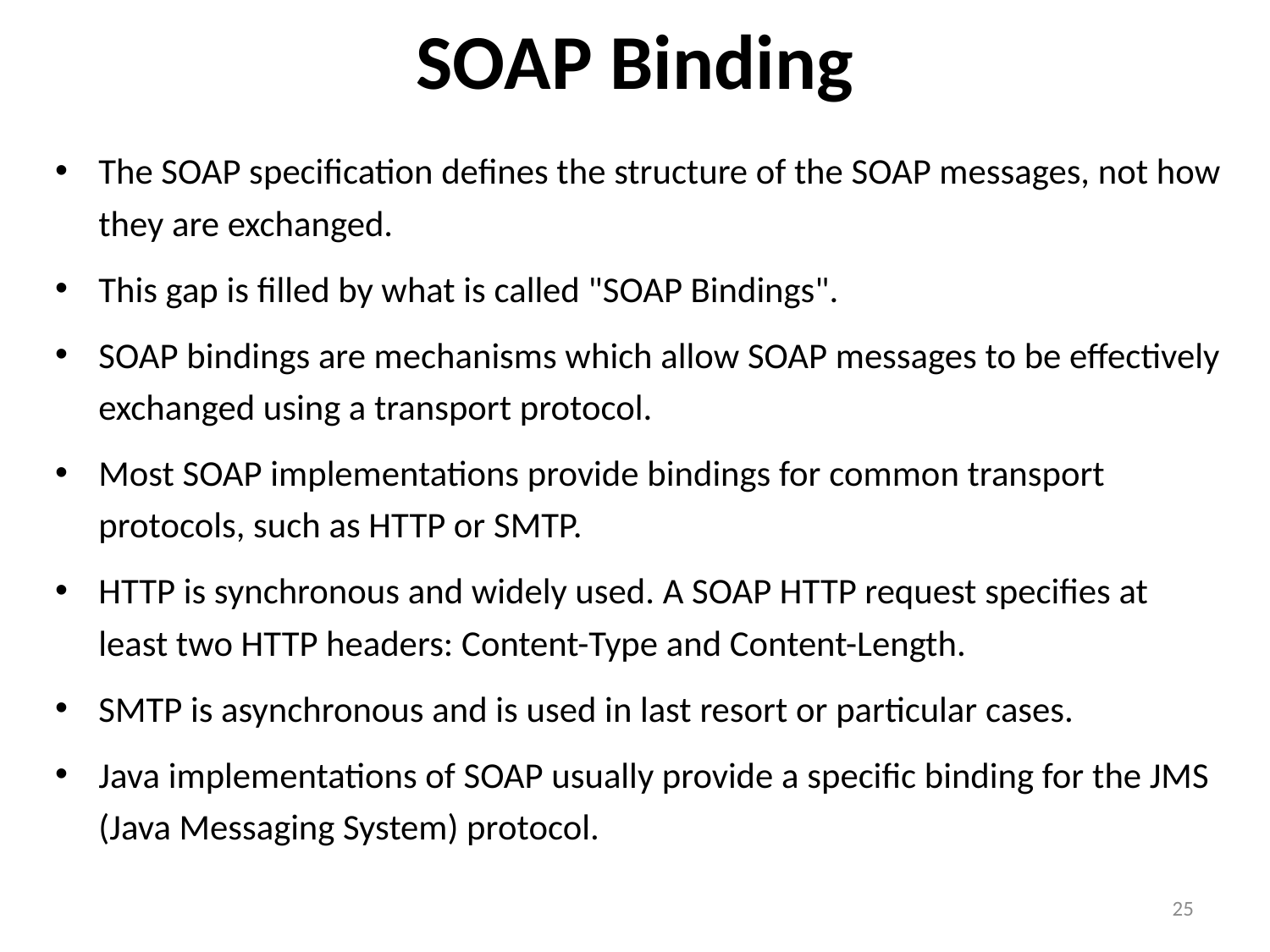

# SOAP Binding
The SOAP specification defines the structure of the SOAP messages, not how they are exchanged.
This gap is filled by what is called "SOAP Bindings".
SOAP bindings are mechanisms which allow SOAP messages to be effectively exchanged using a transport protocol.
Most SOAP implementations provide bindings for common transport protocols, such as HTTP or SMTP.
HTTP is synchronous and widely used. A SOAP HTTP request specifies at least two HTTP headers: Content-Type and Content-Length.
SMTP is asynchronous and is used in last resort or particular cases.
Java implementations of SOAP usually provide a specific binding for the JMS (Java Messaging System) protocol.
25